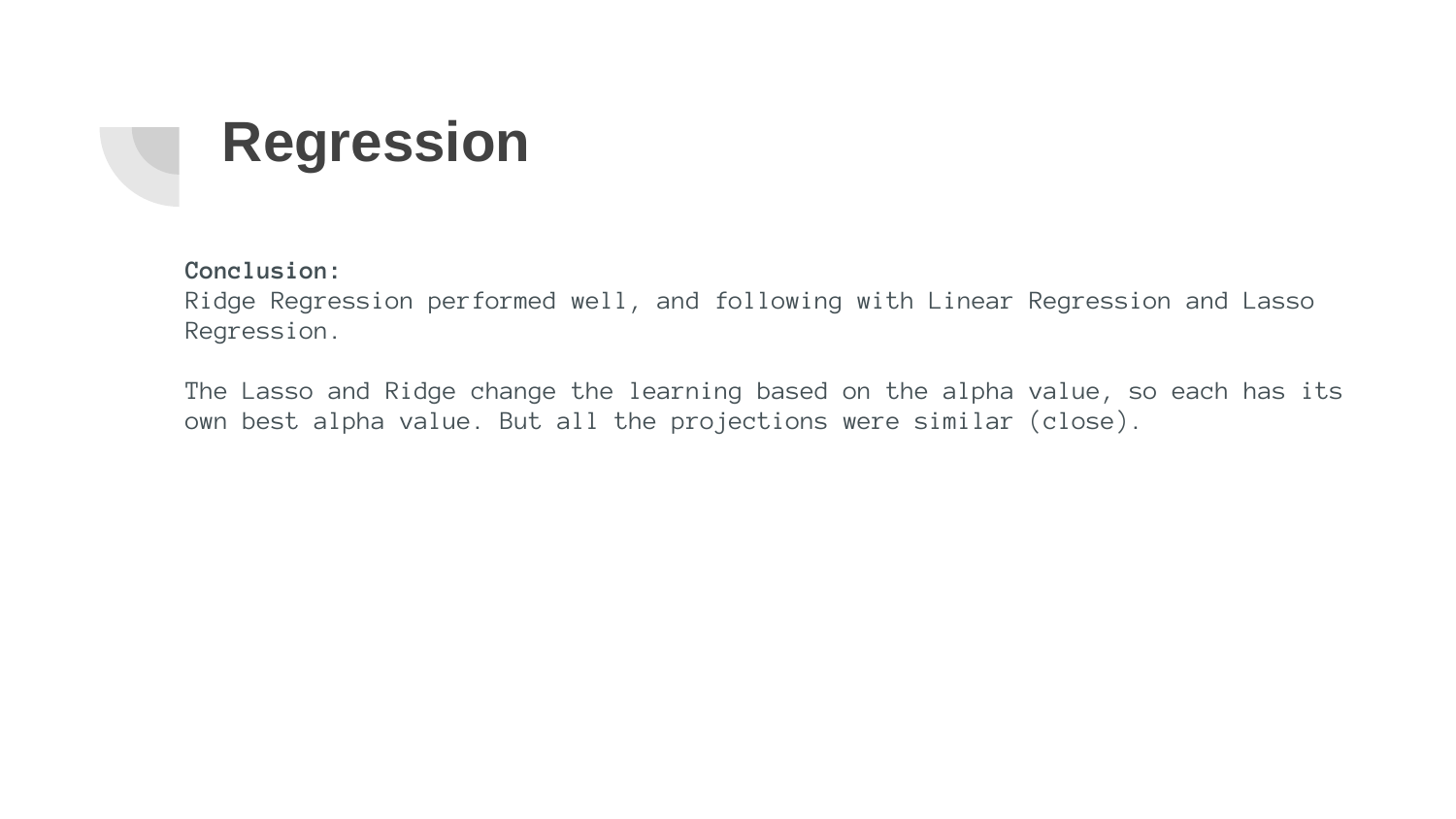

# Regression
Conclusion:
Ridge Regression performed well, and following with Linear Regression and Lasso Regression.

The Lasso and Ridge change the learning based on the alpha value, so each has its own best alpha value. But all the projections were similar (close).